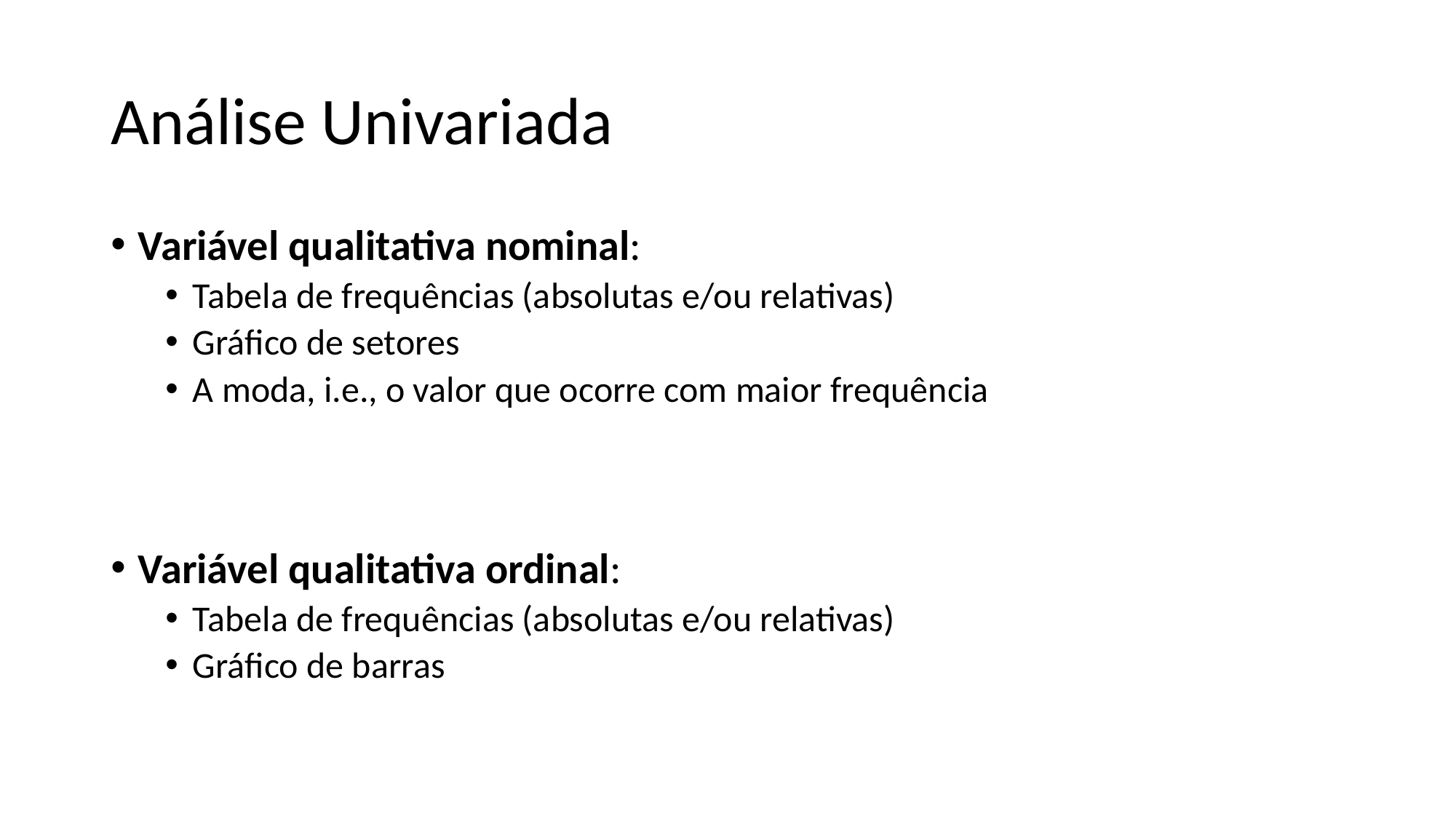

# Análise Univariada
Variável qualitativa nominal:
Tabela de frequências (absolutas e/ou relativas)
Gráfico de setores
A moda, i.e., o valor que ocorre com maior frequência

Variável qualitativa ordinal:
Tabela de frequências (absolutas e/ou relativas)
Gráfico de barras